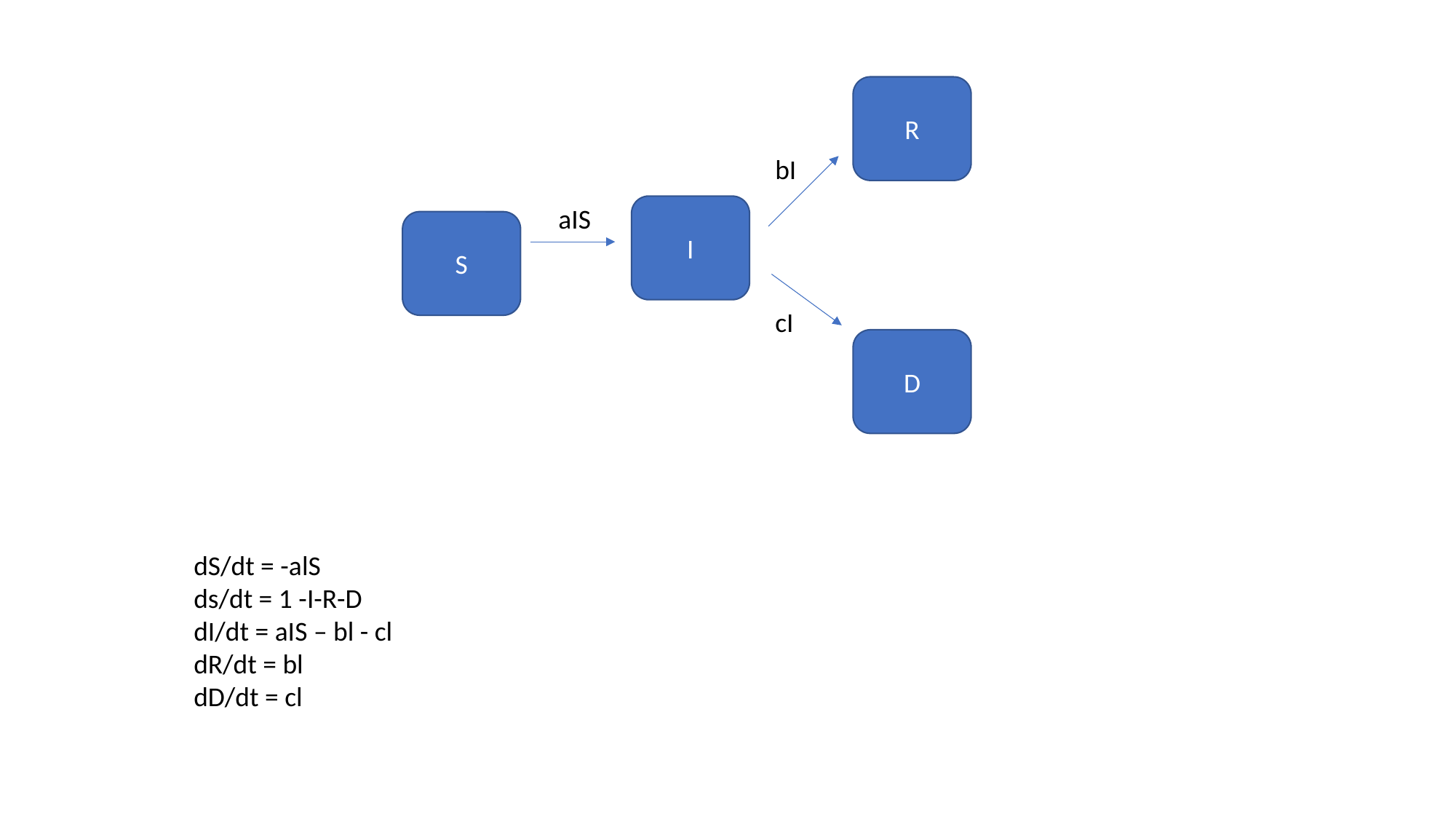

R
bI
aIS
I
S
cI
D
dS/dt = -alS
ds/dt = 1 -I-R-D
dI/dt = aIS – bl - cl
dR/dt = bl
dD/dt = cl